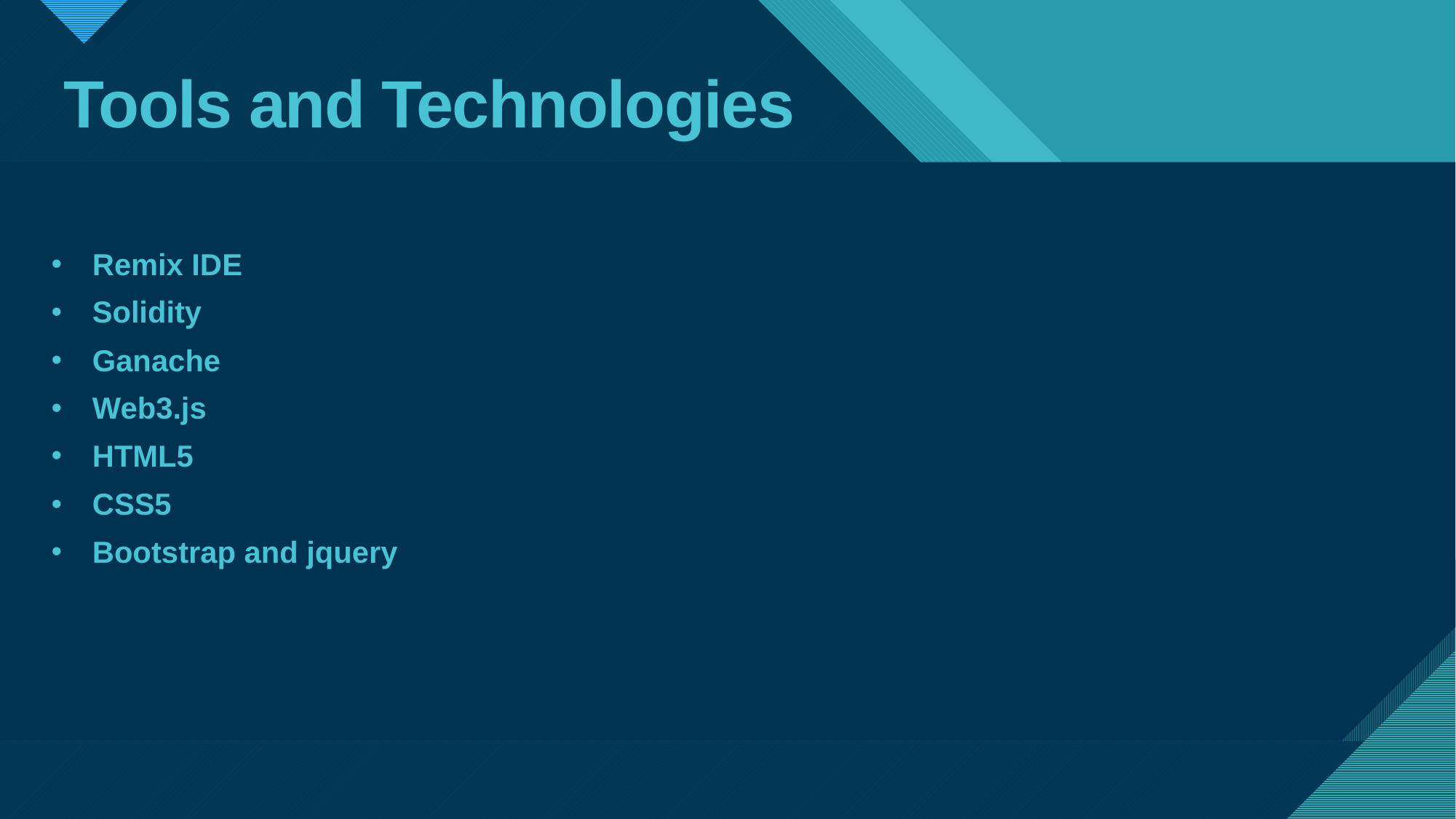

# Tools and Technologies
Remix IDE
Solidity
Ganache
Web3.js
HTML5
CSS5
Bootstrap and jquery
8